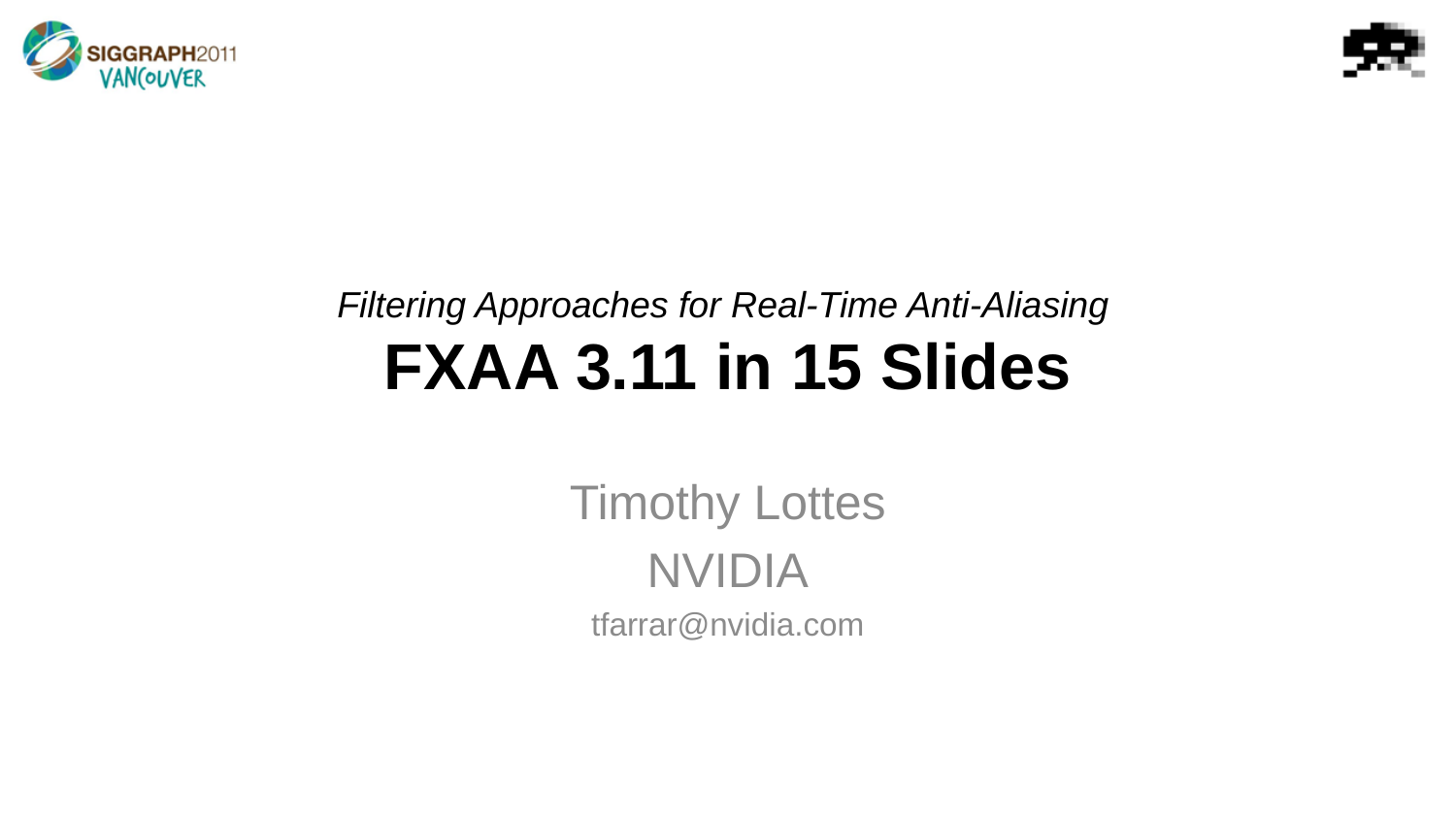

# Filtering Approaches for Real-Time Anti-Aliasing FXAA 3.11 in 15 Slides
Timothy Lottes
NVIDIA
tfarrar@nvidia.com